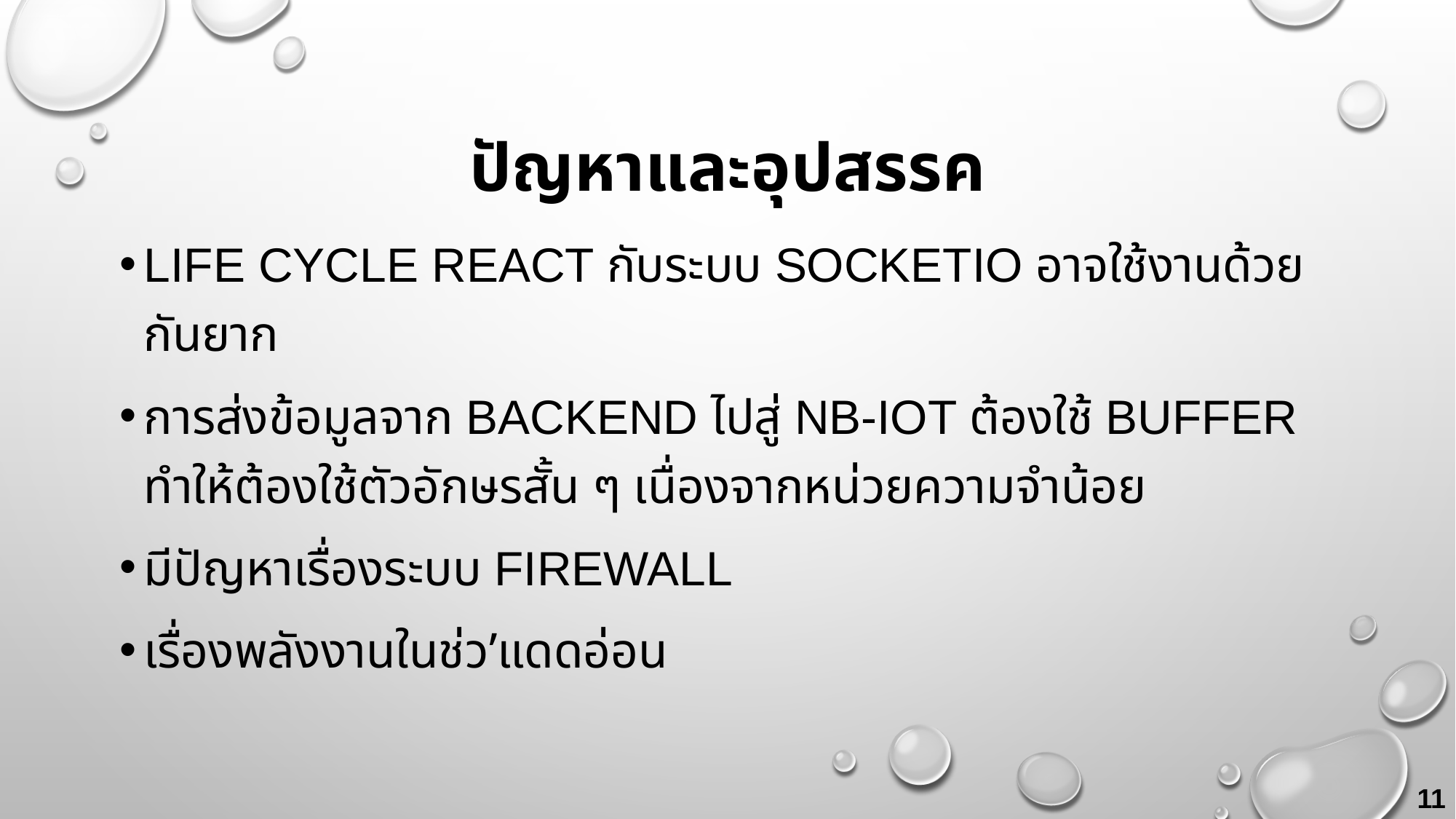

# ปัญหาและอุปสรรค
Life cycle react กับระบบ socketio อาจใช้งานด้วยกันยาก
การส่งข้อมูลจาก backend ไปสู่ nb-iot ต้องใช้ buffer ทำให้ต้องใช้ตัวอักษรสั้น ๆ เนื่องจากหน่วยความจำน้อย
มีปัญหาเรื่องระบบ firewall
เรื่องพลังงานในช่ว’แดดอ่อน
11